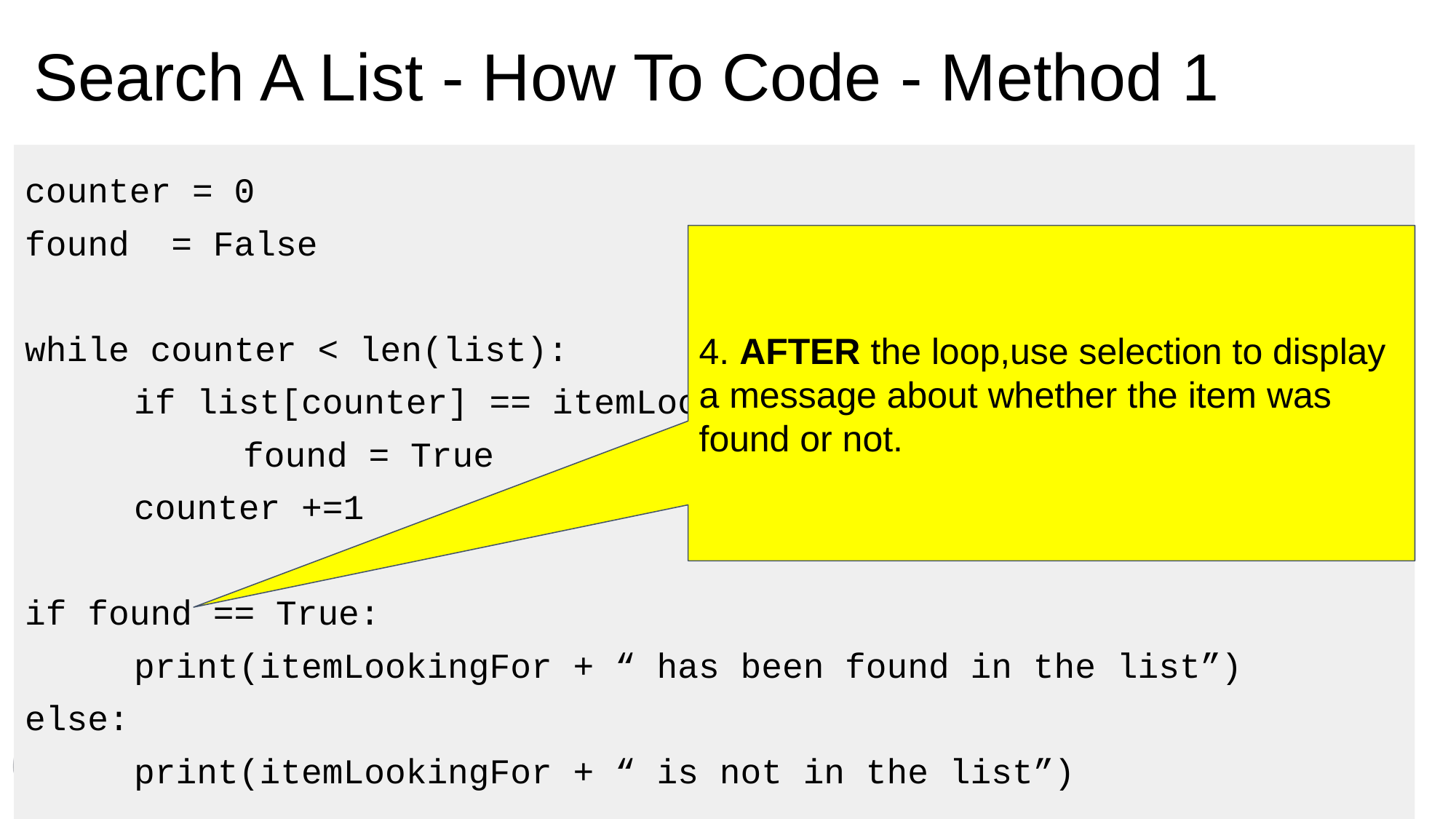

# Search A List - How To Code - Method 1
counter = 0
found  = False

while counter < len(list):
	if list[counter] == itemLookingFor:
		found = True
	counter +=1

if found == True:
	print(itemLookingFor + “ has been found in the list”)
else:
	print(itemLookingFor + “ is not in the list”)
4. AFTER the loop,use selection to display a message about whether the item was found or not.